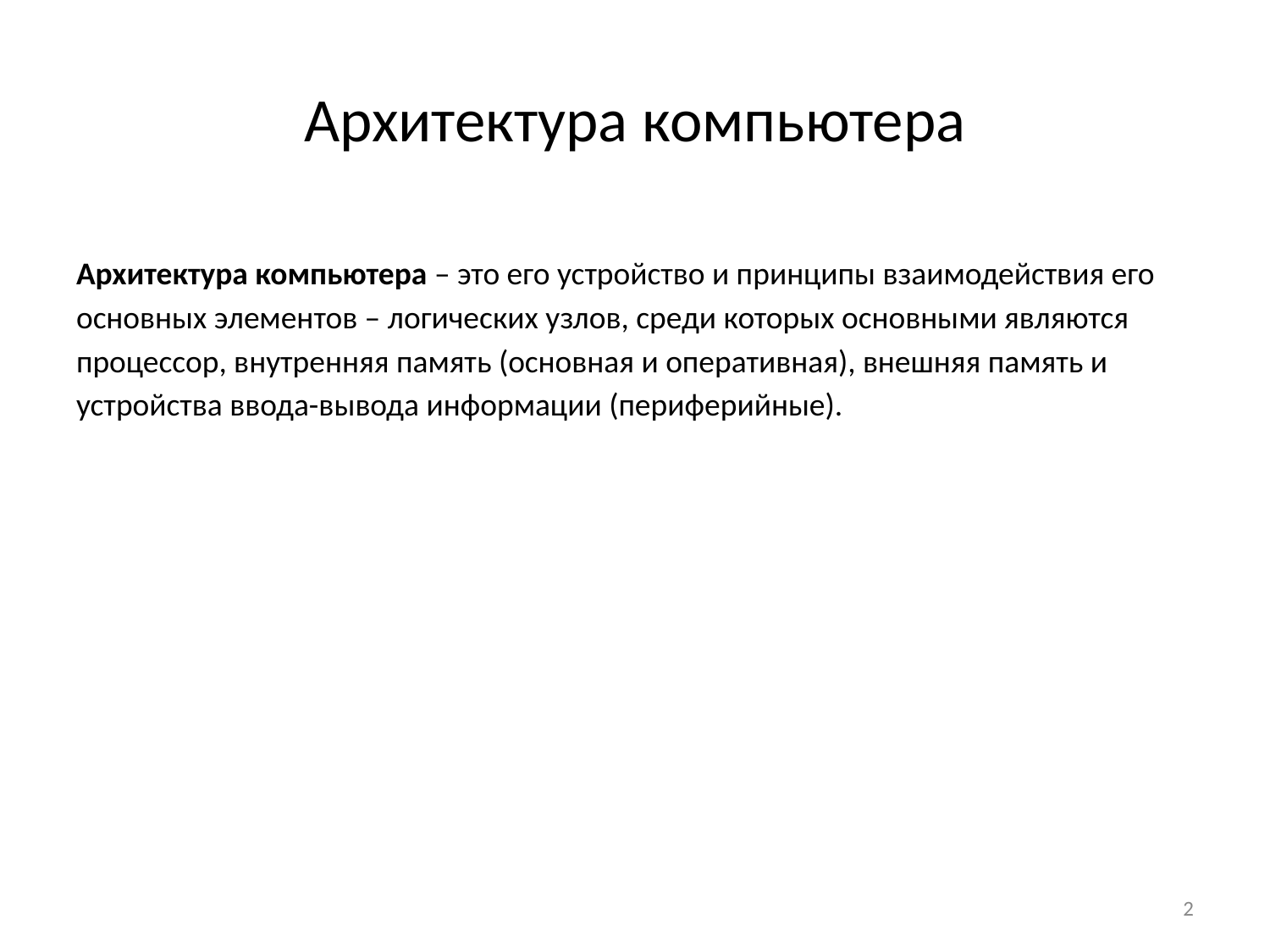

# Архитектура компьютера
Архитектура компьютера – это его устройство и принципы взаимодействия его основных элементов – логических узлов, среди которых основными являются процессор, внутренняя память (основная и оперативная), внешняя память и устройства ввода-вывода информации (периферийные).

2